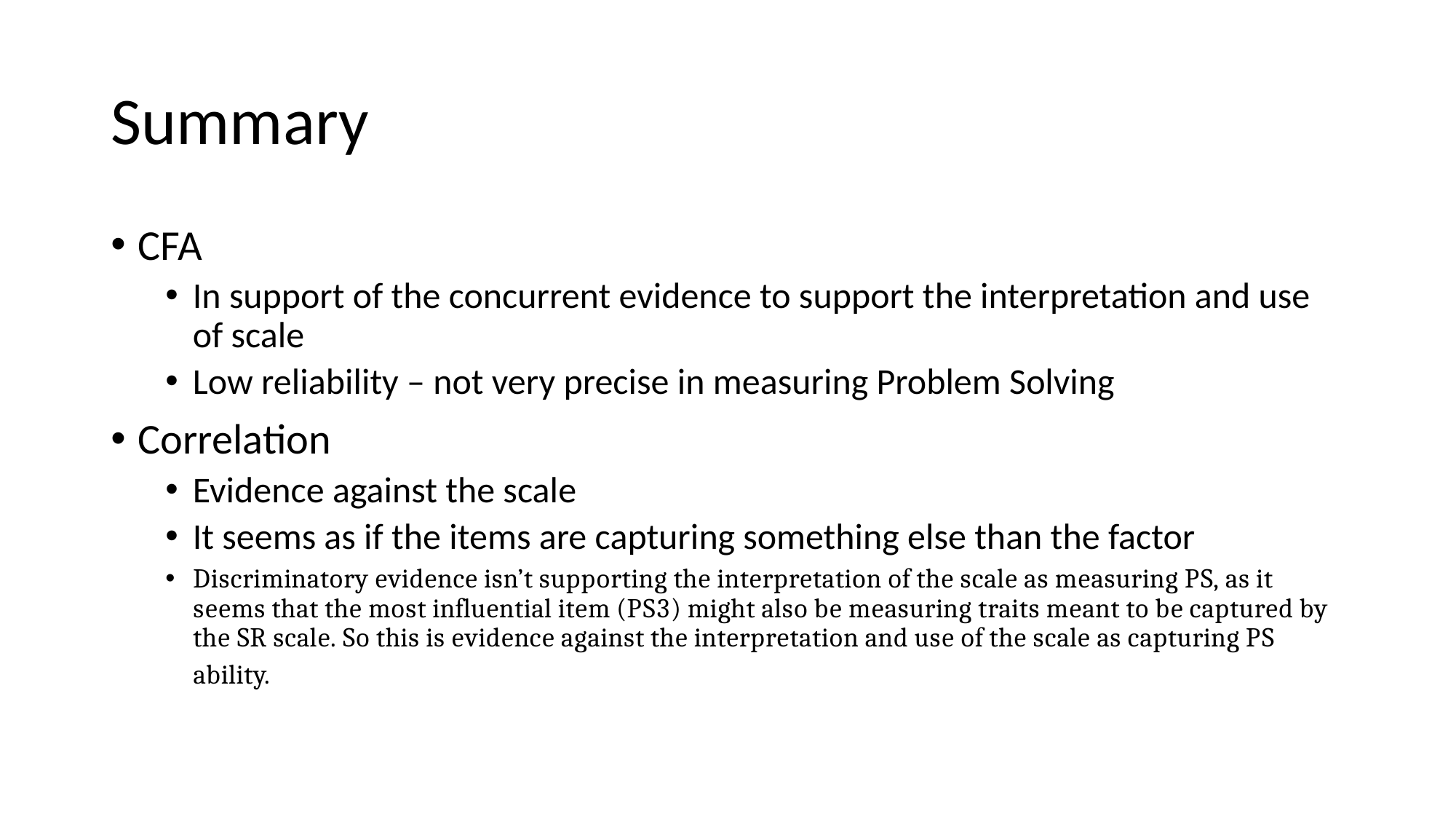

# Summary
CFA
In support of the concurrent evidence to support the interpretation and use of scale
Low reliability – not very precise in measuring Problem Solving
Correlation
Evidence against the scale
It seems as if the items are capturing something else than the factor
Discriminatory evidence isn’t supporting the interpretation of the scale as measuring PS, as it seems that the most influential item (PS3) might also be measuring traits meant to be captured by the SR scale. So this is evidence against the interpretation and use of the scale as capturing PS ability.